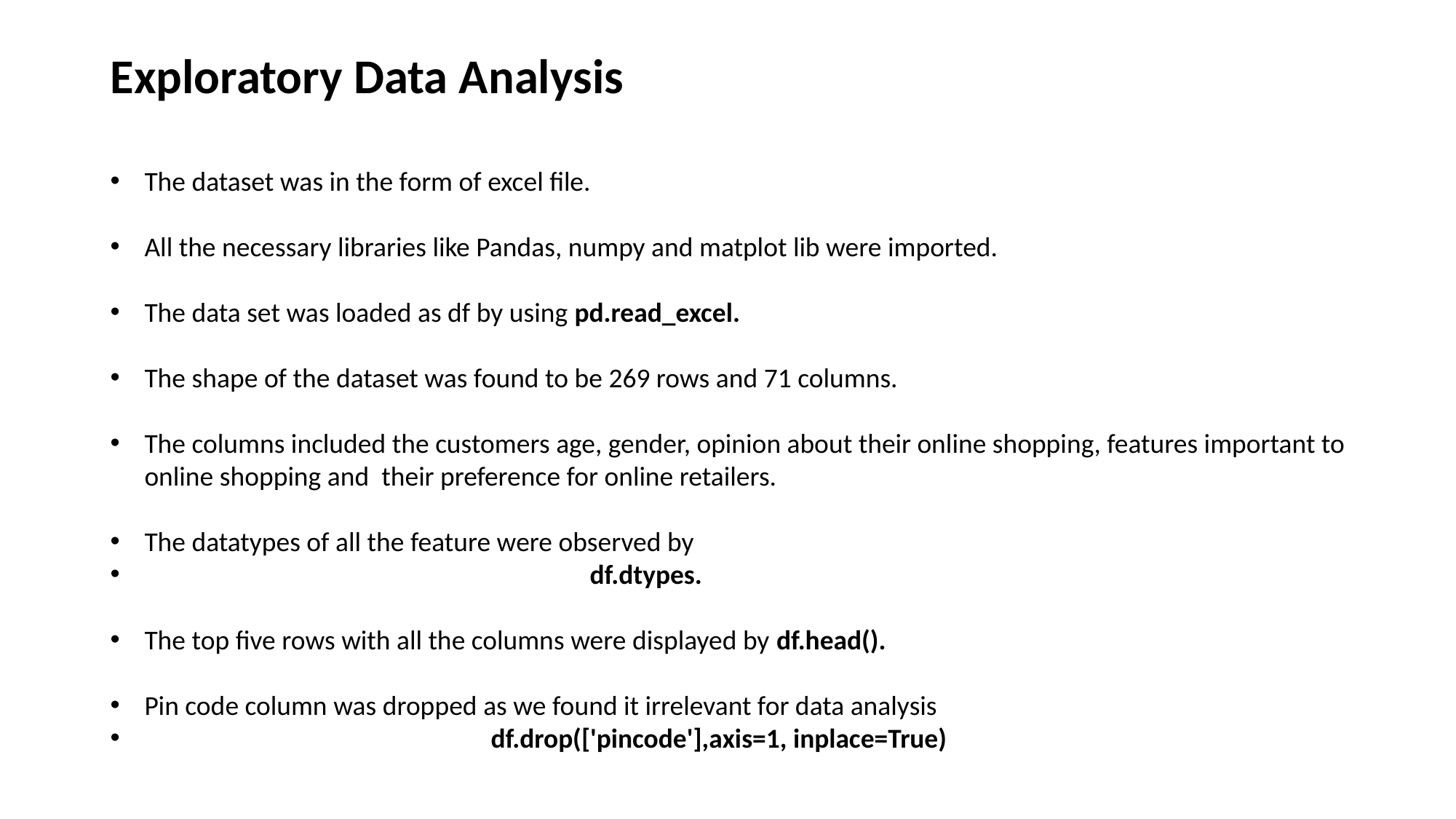

Exploratory Data Analysis
The dataset was in the form of excel file.

All the necessary libraries like Pandas, numpy and matplot lib were imported.

The data set was loaded as df by using pd.read_excel.

The shape of the dataset was found to be 269 rows and 71 columns.

The columns included the customers age, gender, opinion about their online shopping, features important to online shopping and  their preference for online retailers.

The datatypes of all the feature were observed by
                                                                        df.dtypes.

The top five rows with all the columns were displayed by df.head().

Pin code column was dropped as we found it irrelevant for data analysis
                                                        df.drop(['pincode'],axis=1, inplace=True)